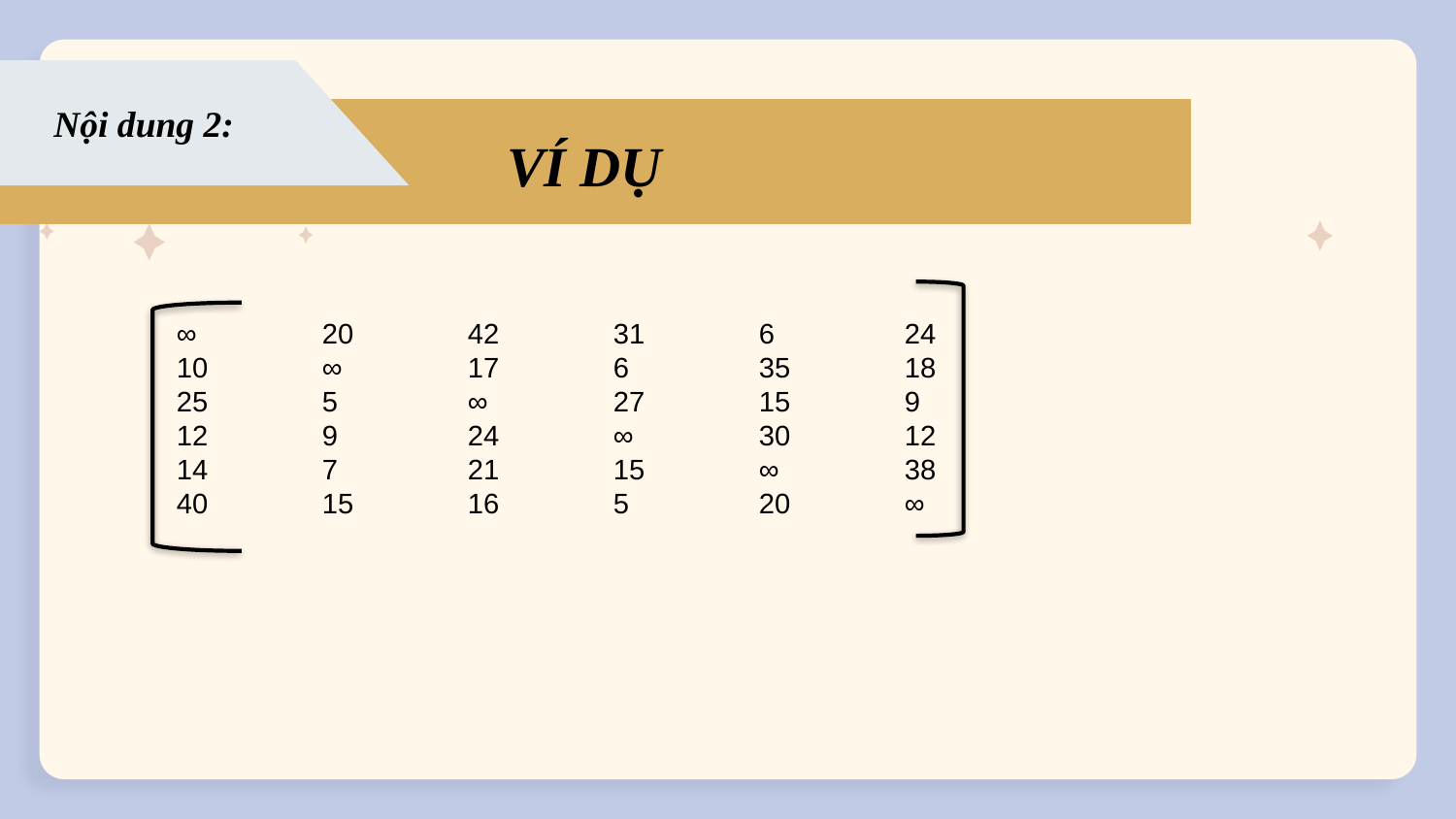

Nội dung 2:
VÍ DỤ

∞	20	42	31	6	24
10	∞	17	6	35	18
25	5	∞	27	15	9
12	9	24	∞	30	12
14	7	21	15	∞	38
40	15	16	5	20	∞